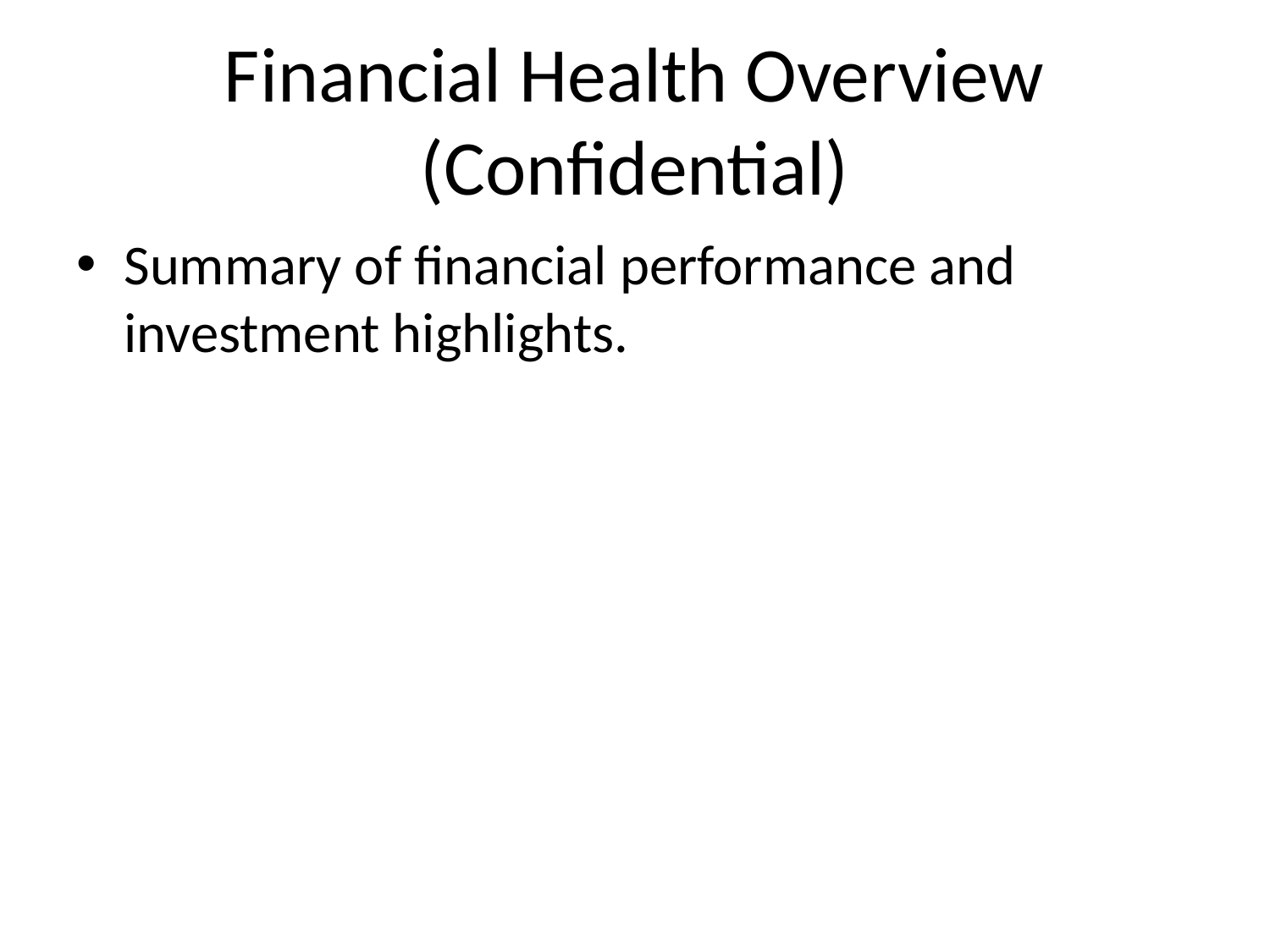

# Financial Health Overview (Confidential)
Summary of financial performance and investment highlights.